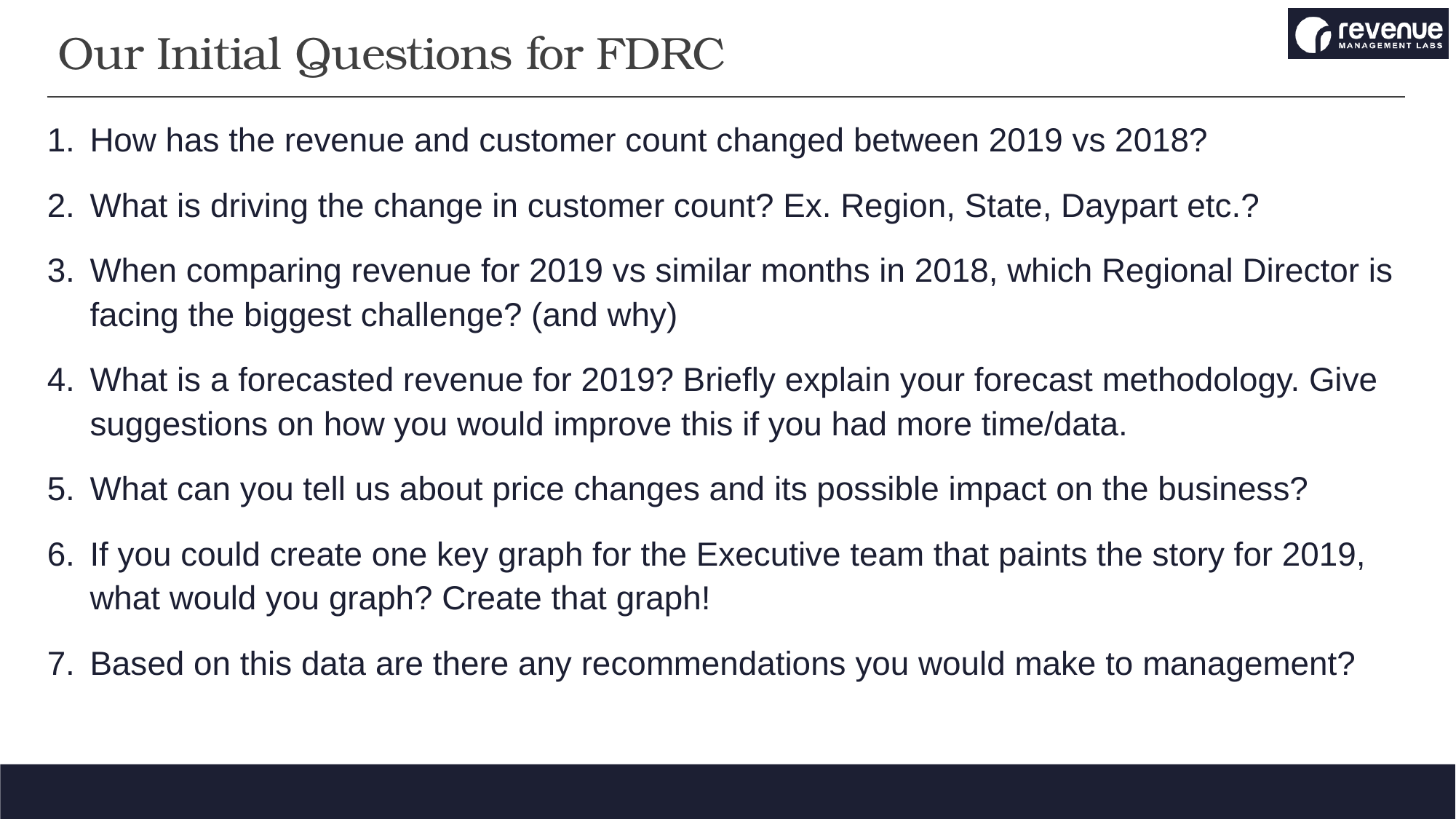

# Our Initial Questions for FDRC
How has the revenue and customer count changed between 2019 vs 2018?
What is driving the change in customer count? Ex. Region, State, Daypart etc.?
When comparing revenue for 2019 vs similar months in 2018, which Regional Director is facing the biggest challenge? (and why)
What is a forecasted revenue for 2019? Briefly explain your forecast methodology. Give suggestions on how you would improve this if you had more time/data.
What can you tell us about price changes and its possible impact on the business?
If you could create one key graph for the Executive team that paints the story for 2019, what would you graph? Create that graph!
Based on this data are there any recommendations you would make to management?